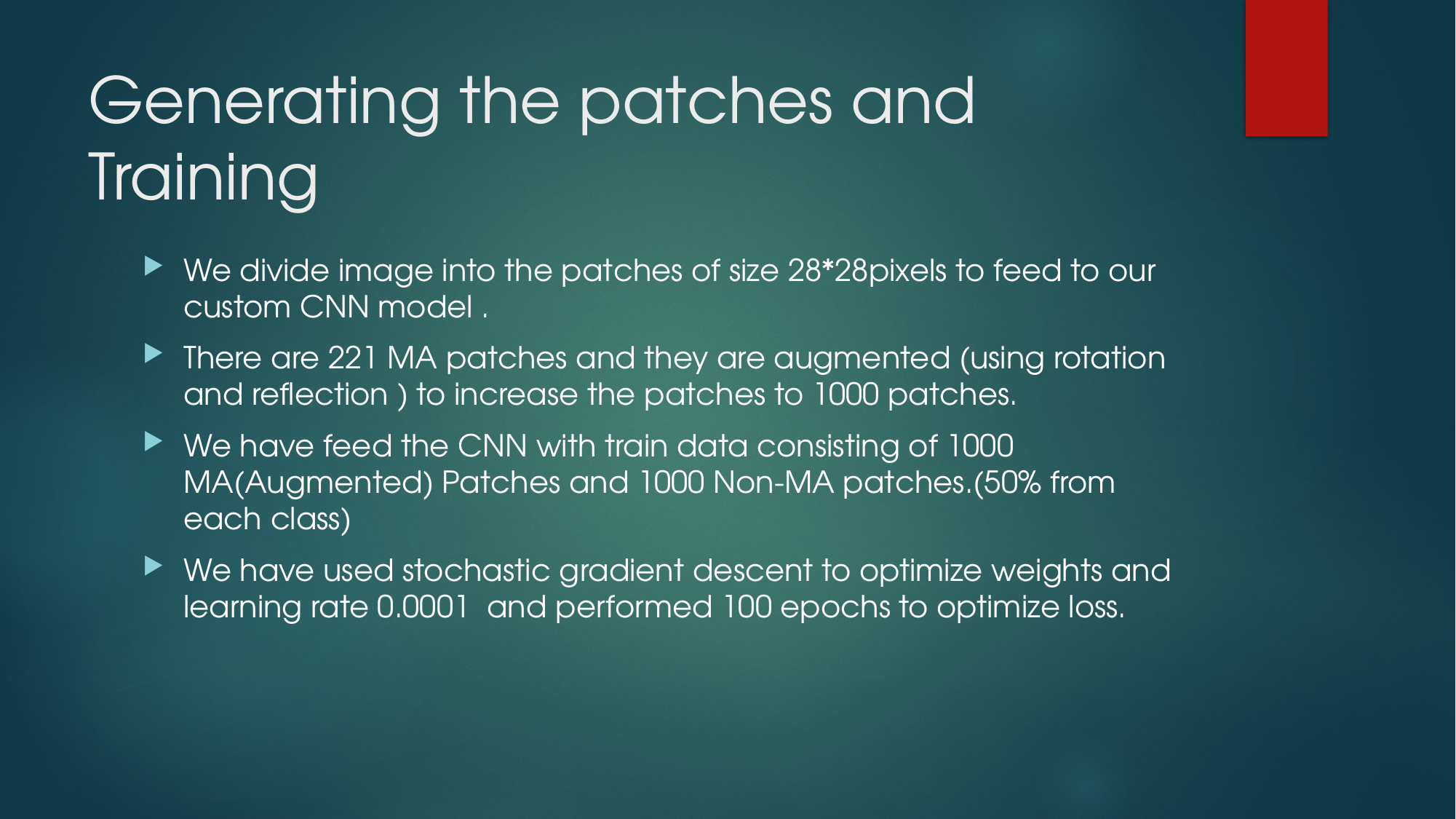

# Generating the patches and Training
We divide image into the patches of size 28*28pixels to feed to our custom CNN model .
There are 221 MA patches and they are augmented (using rotation and reflection ) to increase the patches to 1000 patches.
We have feed the CNN with train data consisting of 1000 MA(Augmented) Patches and 1000 Non-MA patches.(50% from each class)
We have used stochastic gradient descent to optimize weights and learning rate 0.0001  and performed 100 epochs to optimize loss.